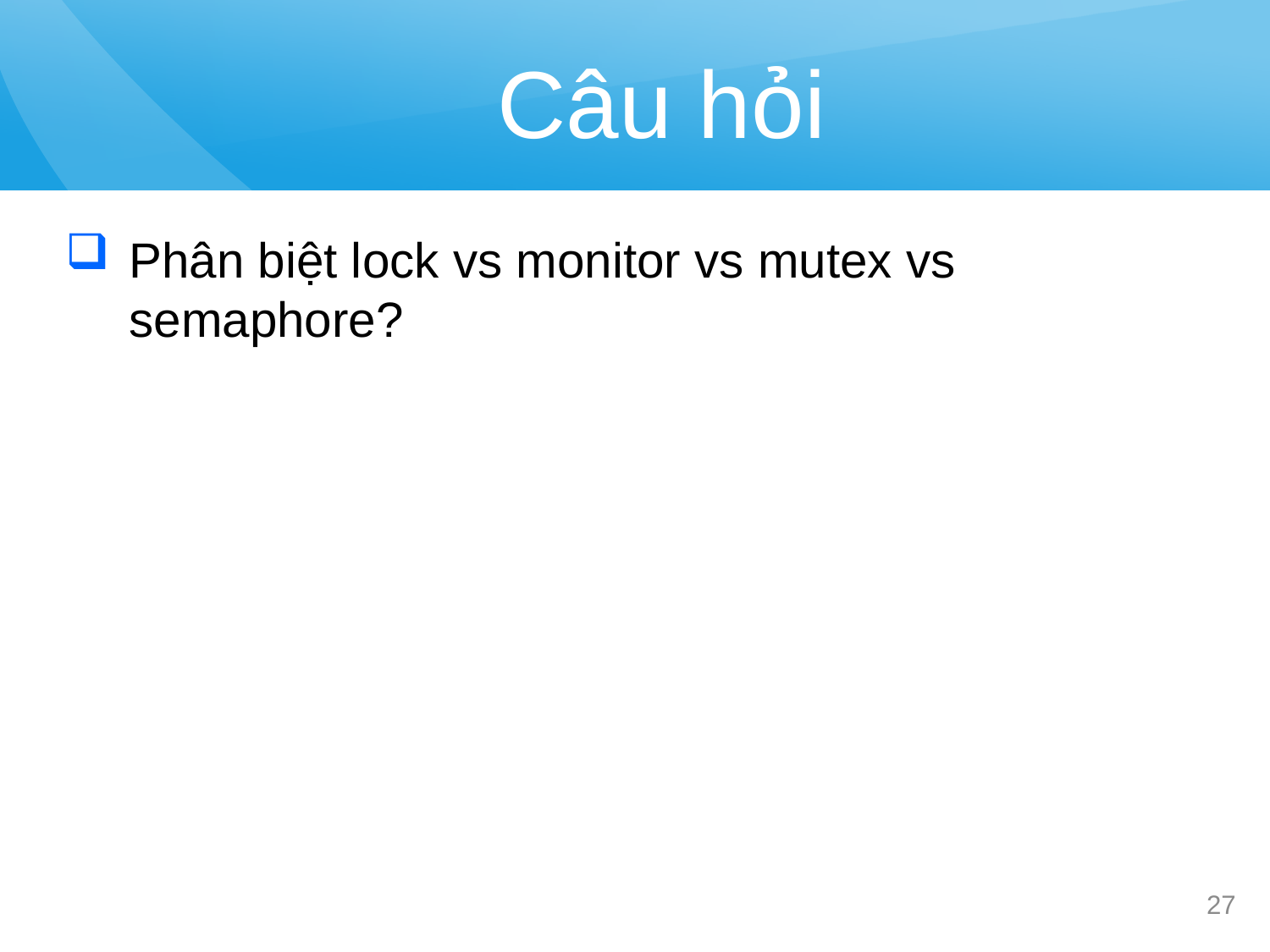

# Câu hỏi
Phân biệt lock vs monitor vs mutex vs semaphore?
27